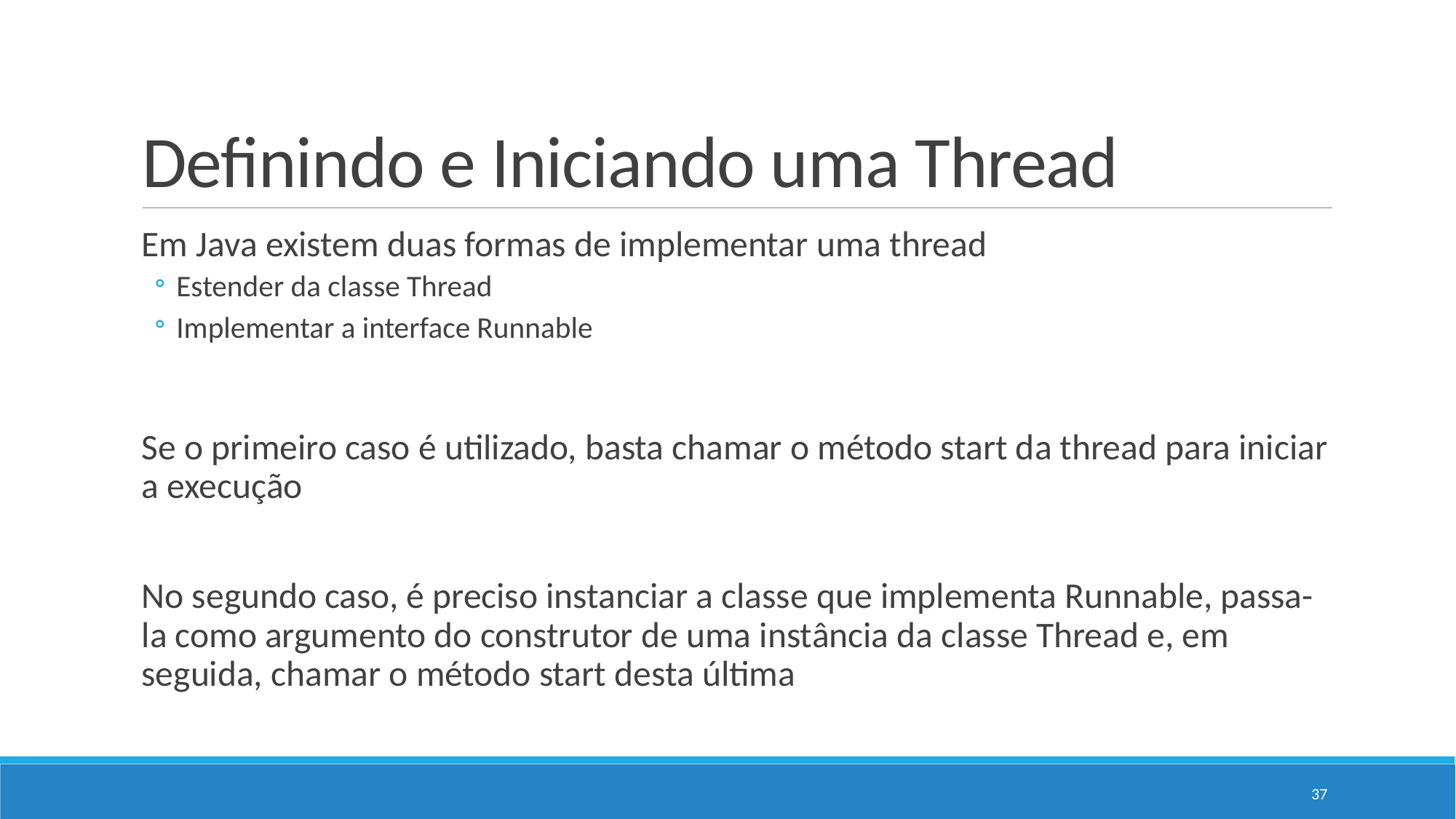

# Definindo e Iniciando uma Thread
Em Java existem duas formas de implementar uma thread
Estender da classe Thread
Implementar a interface Runnable

Se o primeiro caso é utilizado, basta chamar o método start da thread para iniciar a execução

No segundo caso, é preciso instanciar a classe que implementa Runnable, passa-la como argumento do construtor de uma instância da classe Thread e, em seguida, chamar o método start desta última
37